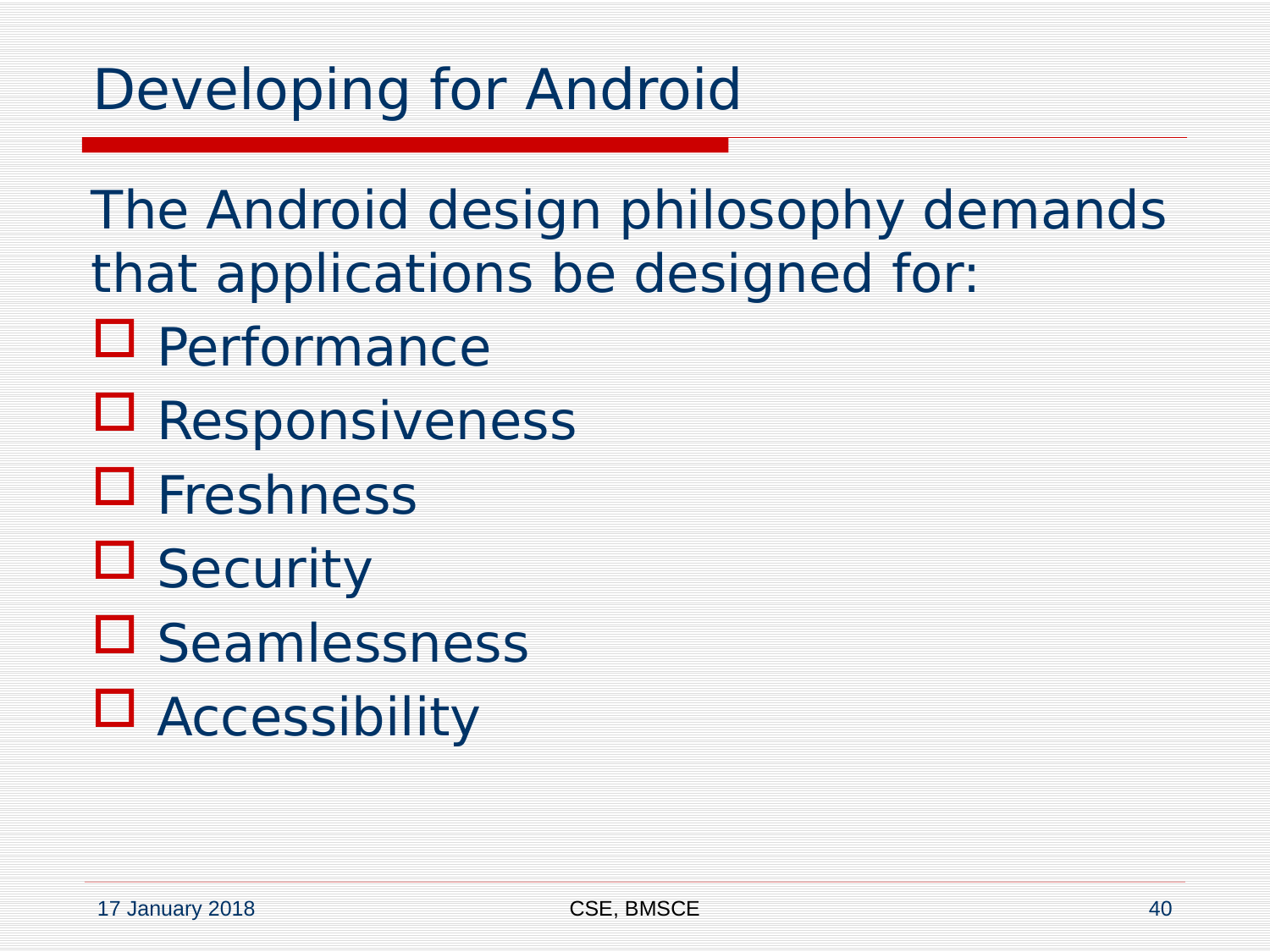

# Developing for Android
The Android design philosophy demands that applications be designed for:
Performance
Responsiveness
Freshness
Security
Seamlessness
Accessibility
CSE, BMSCE
40
17 January 2018